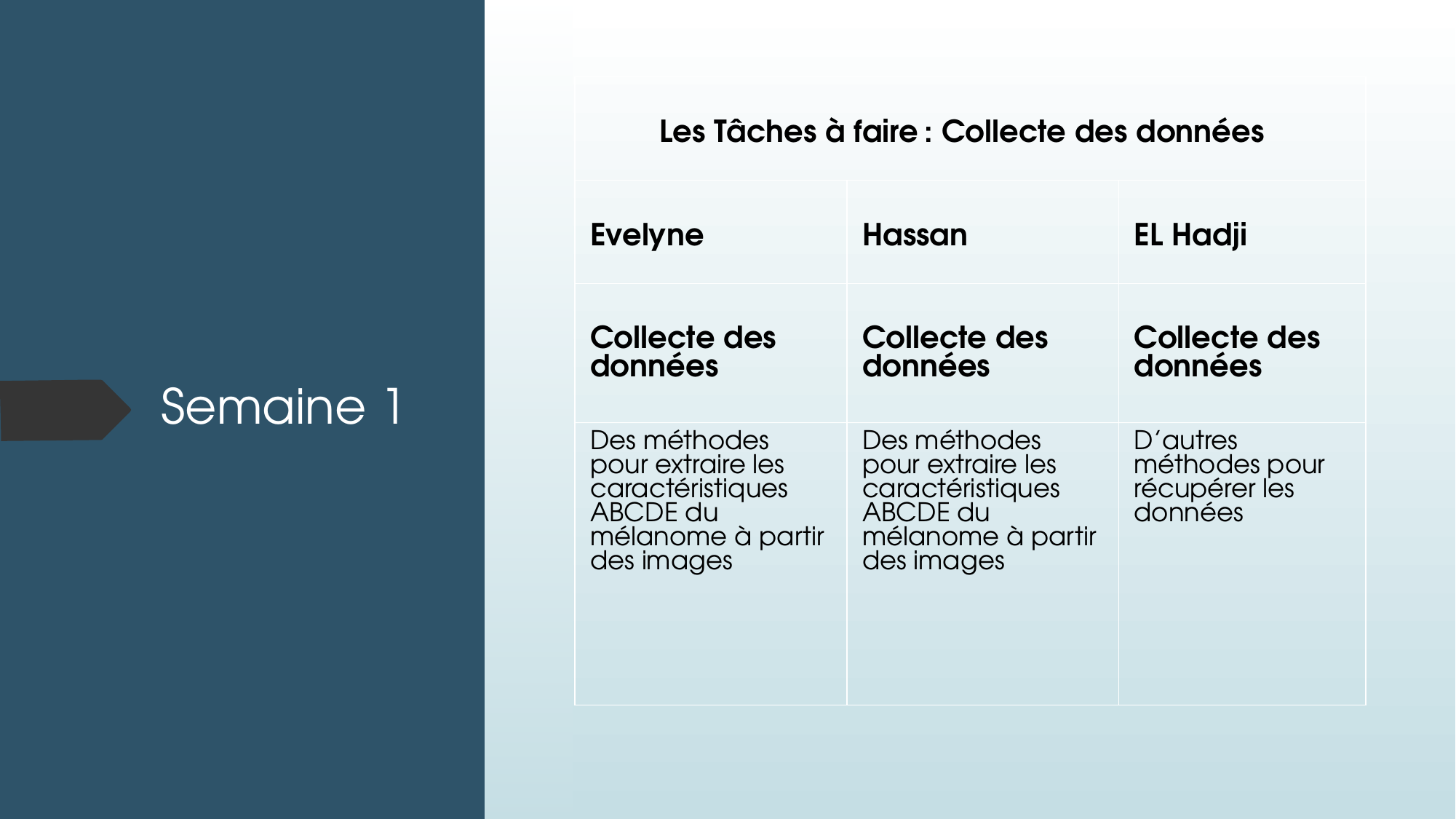

| Les Tâches à faire : Collecte des données |  |  |
| --- | --- | --- |
| Evelyne | Hassan | EL Hadji |
| Collecte des données | Collecte des données | Collecte des données |
| Des méthodes pour extraire les caractéristiques ABCDE du mélanome à partir des images | Des méthodes pour extraire les caractéristiques ABCDE du mélanome à partir des images | D’autres méthodes pour récupérer les données |
# Semaine 1